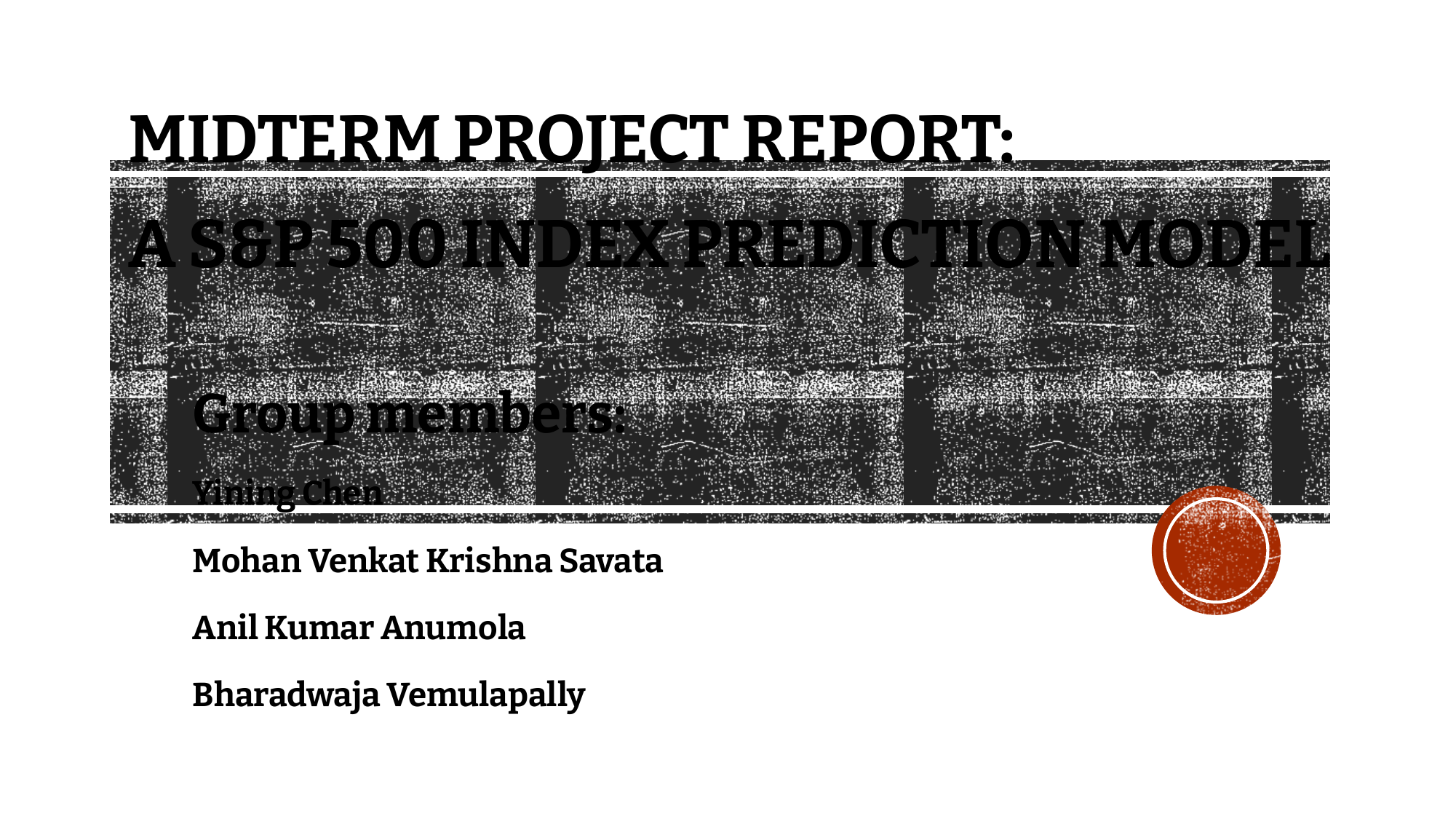

# Midterm Project Report: A S&P 500 Index Prediction Model
Group members:
Yining Chen
Mohan Venkat Krishna Savata
Anil Kumar Anumola
Bharadwaja Vemulapally